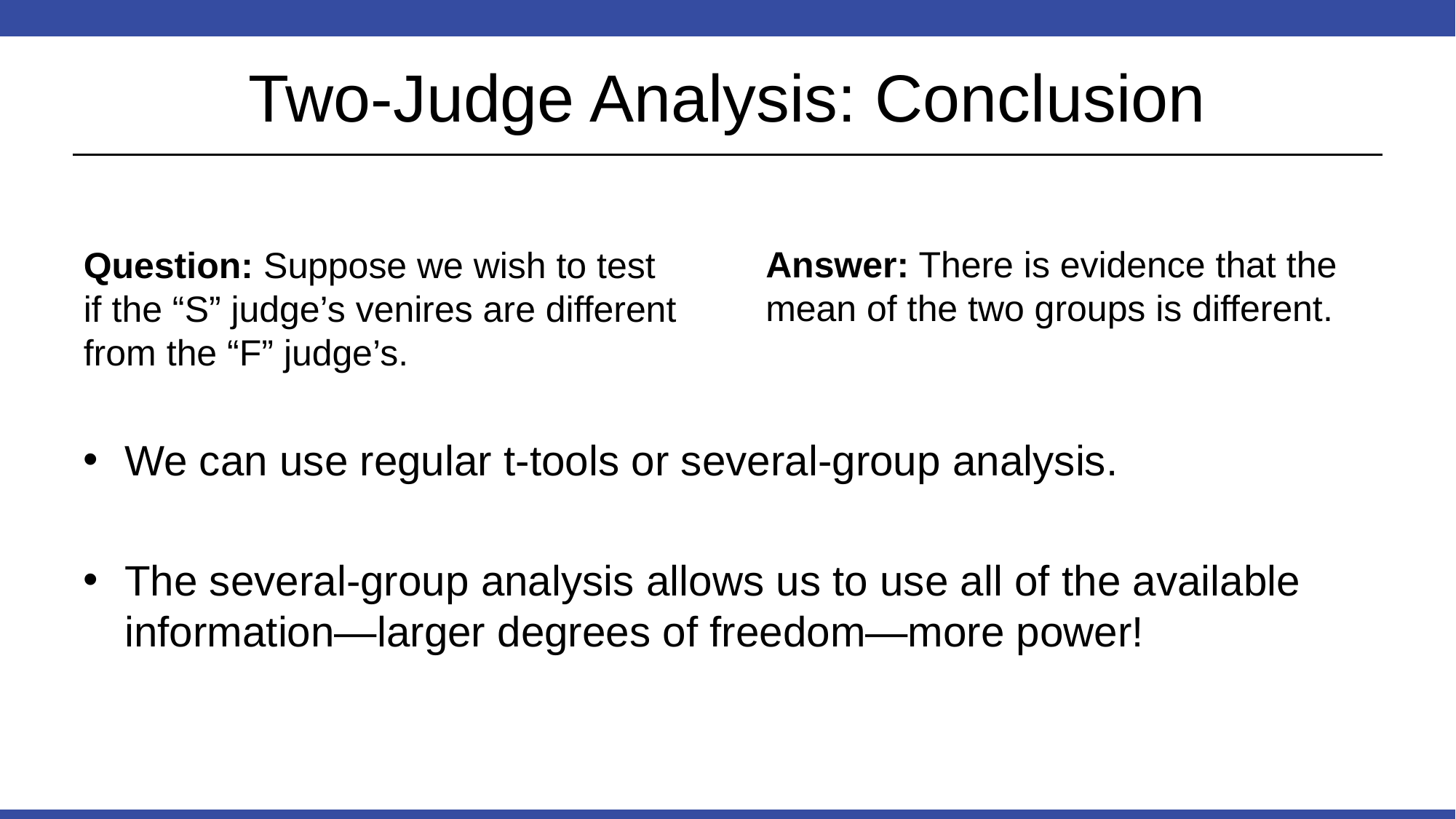

# Two-Judge Analysis: Conclusion
Answer: There is evidence that the mean of the two groups is different.
Question: Suppose we wish to test if the “S” judge’s venires are different from the “F” judge’s.
We can use regular t-tools or several-group analysis.

The several-group analysis allows us to use all of the available information—larger degrees of freedom—more power!